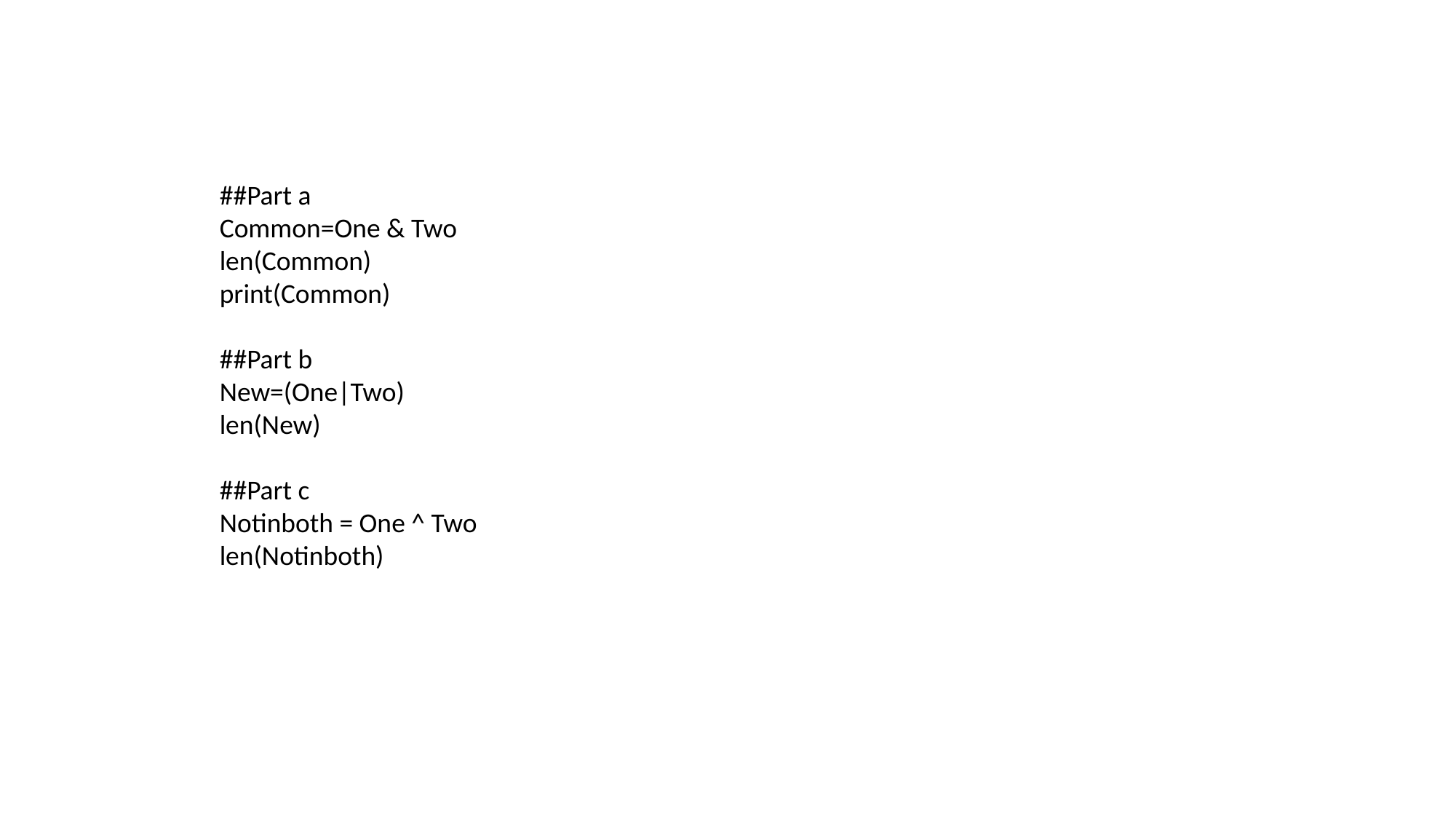

##Part a
Common=One & Two
len(Common)
print(Common)

##Part b
New=(One|Two)
len(New)

##Part c
Notinboth = One ^ Two
len(Notinboth)